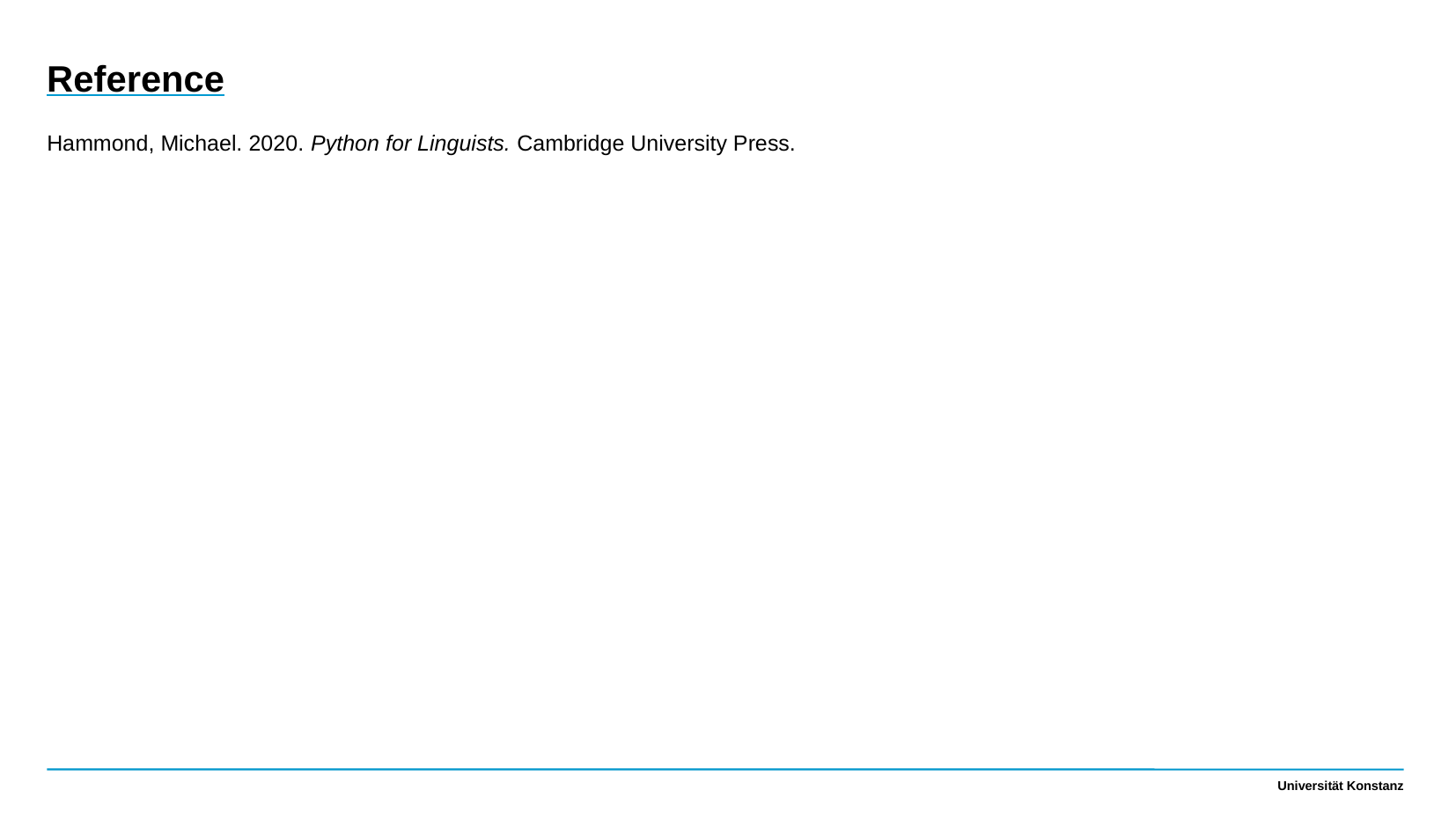

Reference
Hammond, Michael. 2020. Python for Linguists. Cambridge University Press.